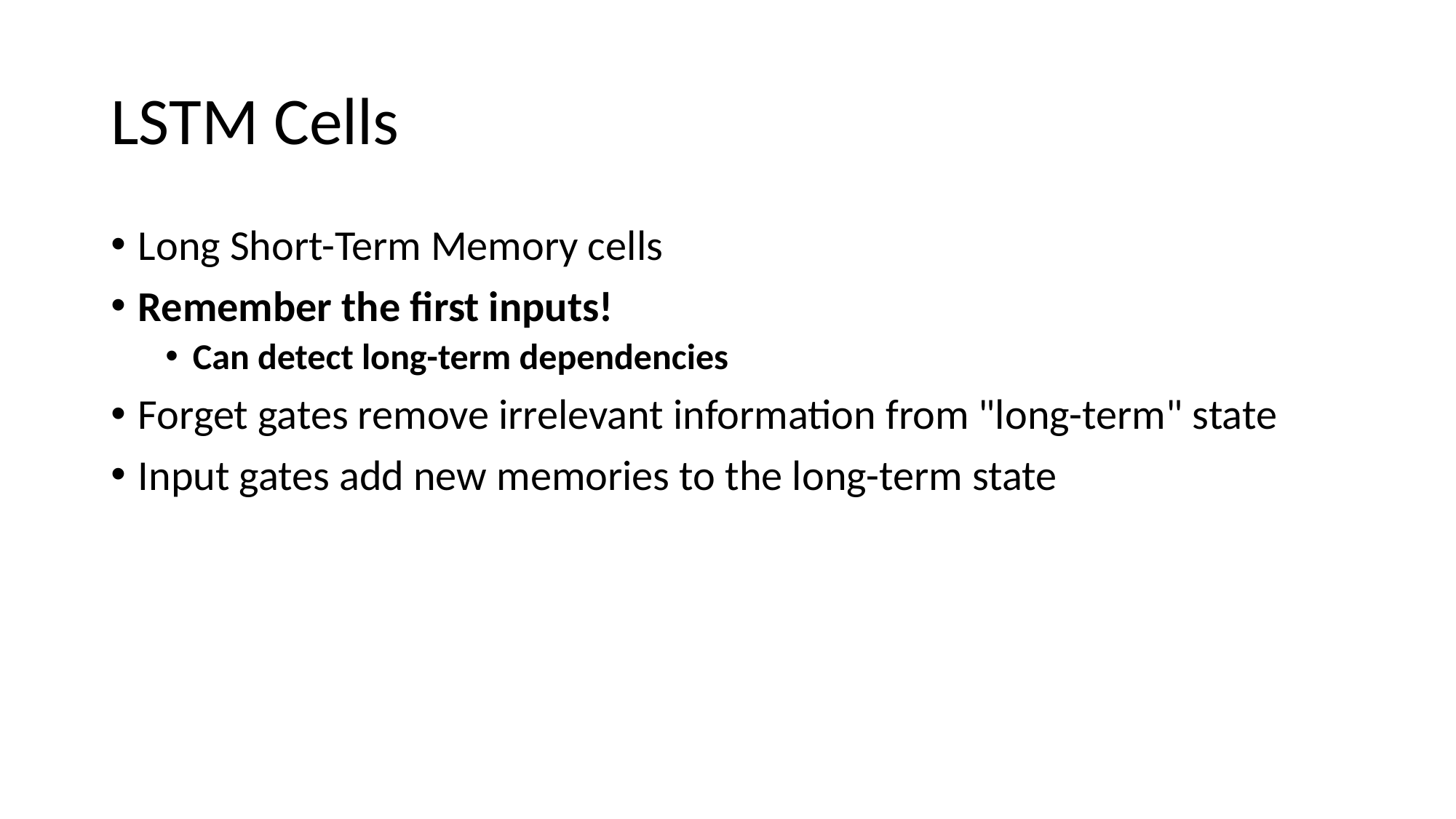

# LSTM Cells
Long Short-Term Memory cells
Remember the first inputs!
Can detect long-term dependencies
Forget gates remove irrelevant information from "long-term" state
Input gates add new memories to the long-term state